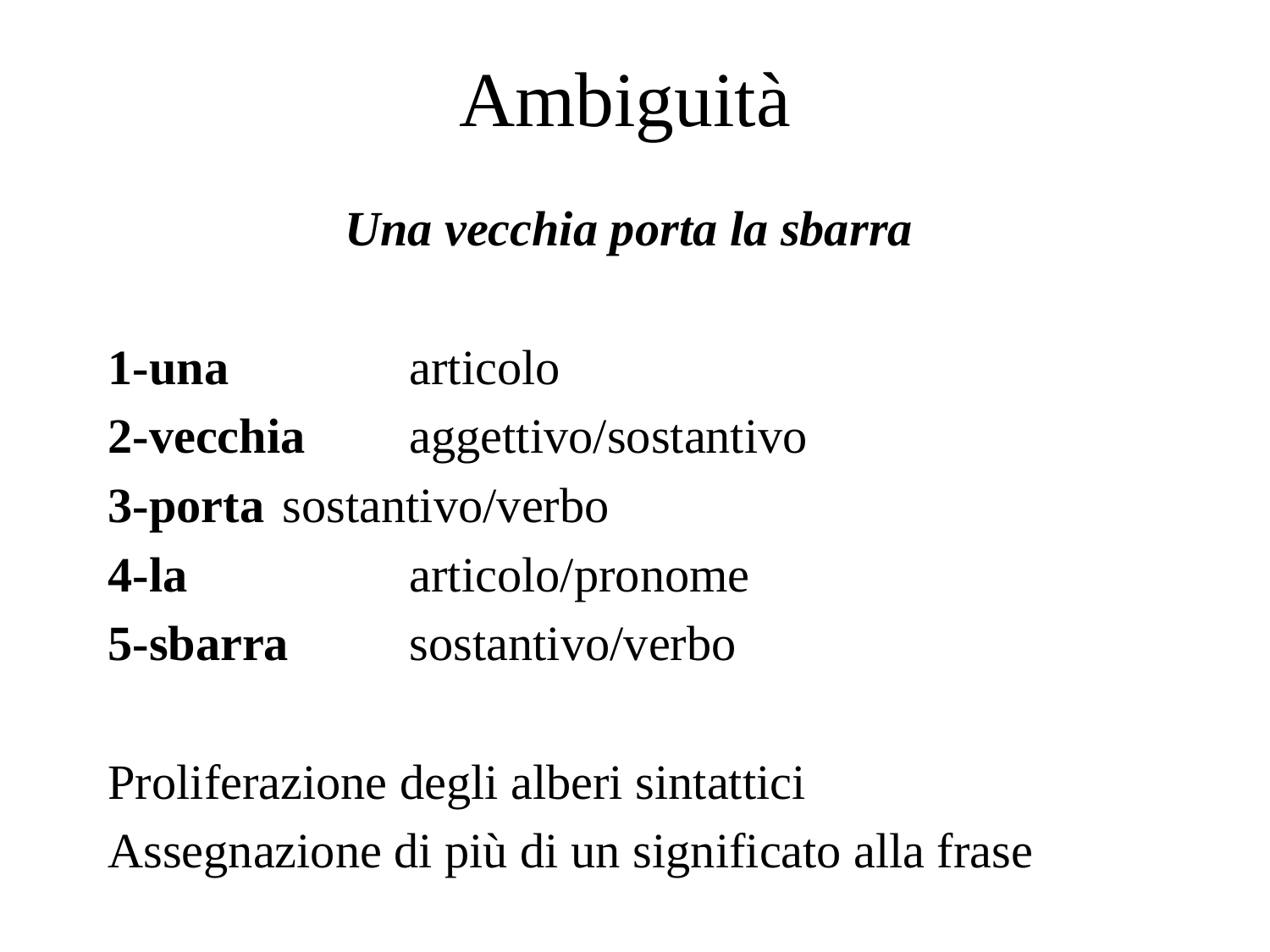

# Ambiguità
Una vecchia porta la sbarra

1-una		articolo
2-vecchia	aggettivo/sostantivo
3-porta	sostantivo/verbo
4-la		articolo/pronome
5-sbarra 	sostantivo/verbo

Proliferazione degli alberi sintattici
Assegnazione di più di un significato alla frase